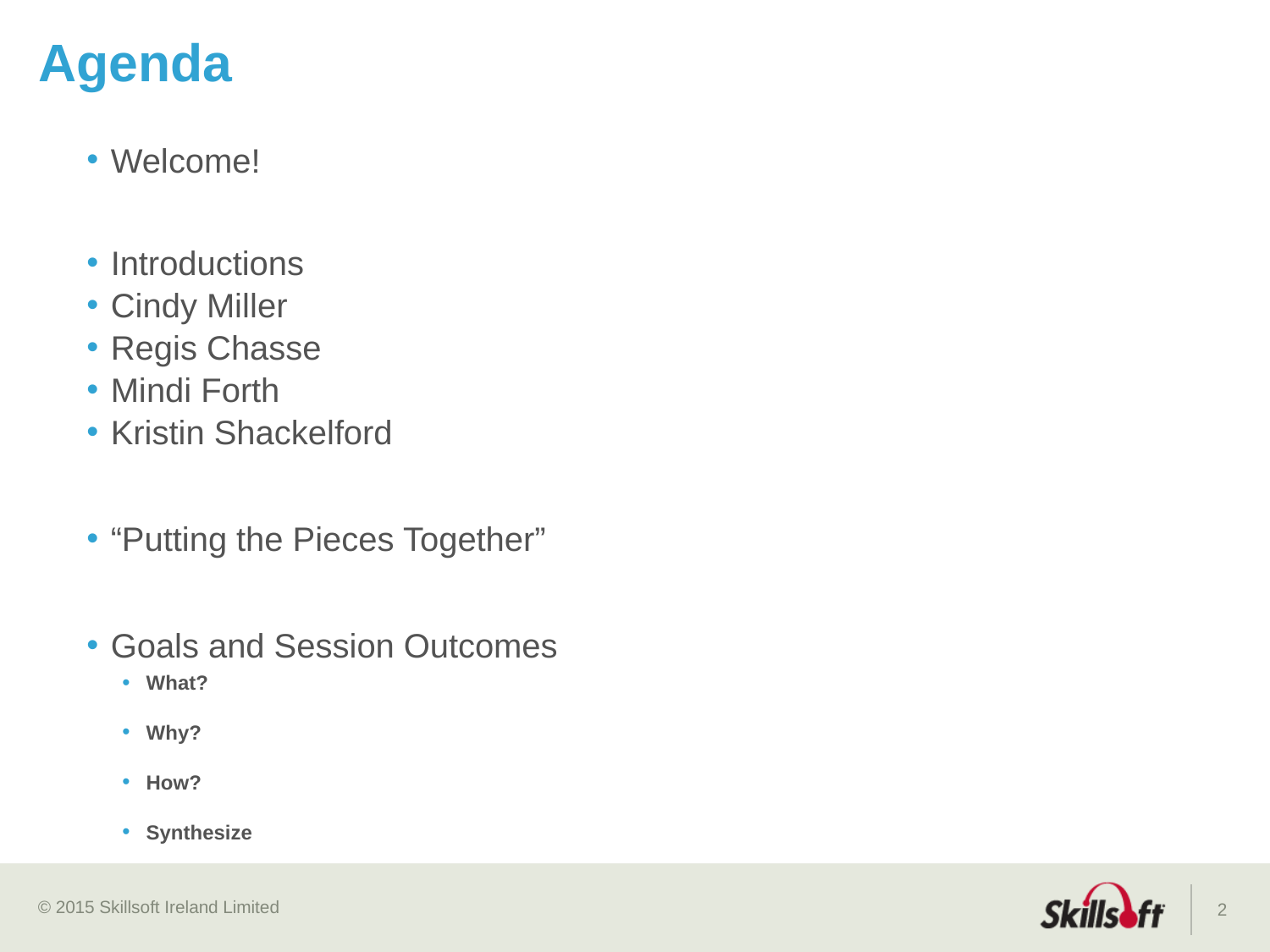

# Agenda
Welcome!

Introductions
Cindy Miller
Regis Chasse
Mindi Forth
Kristin Shackelford

“Putting the Pieces Together”

Goals and Session Outcomes
What?
Why?
How?
Synthesize

2